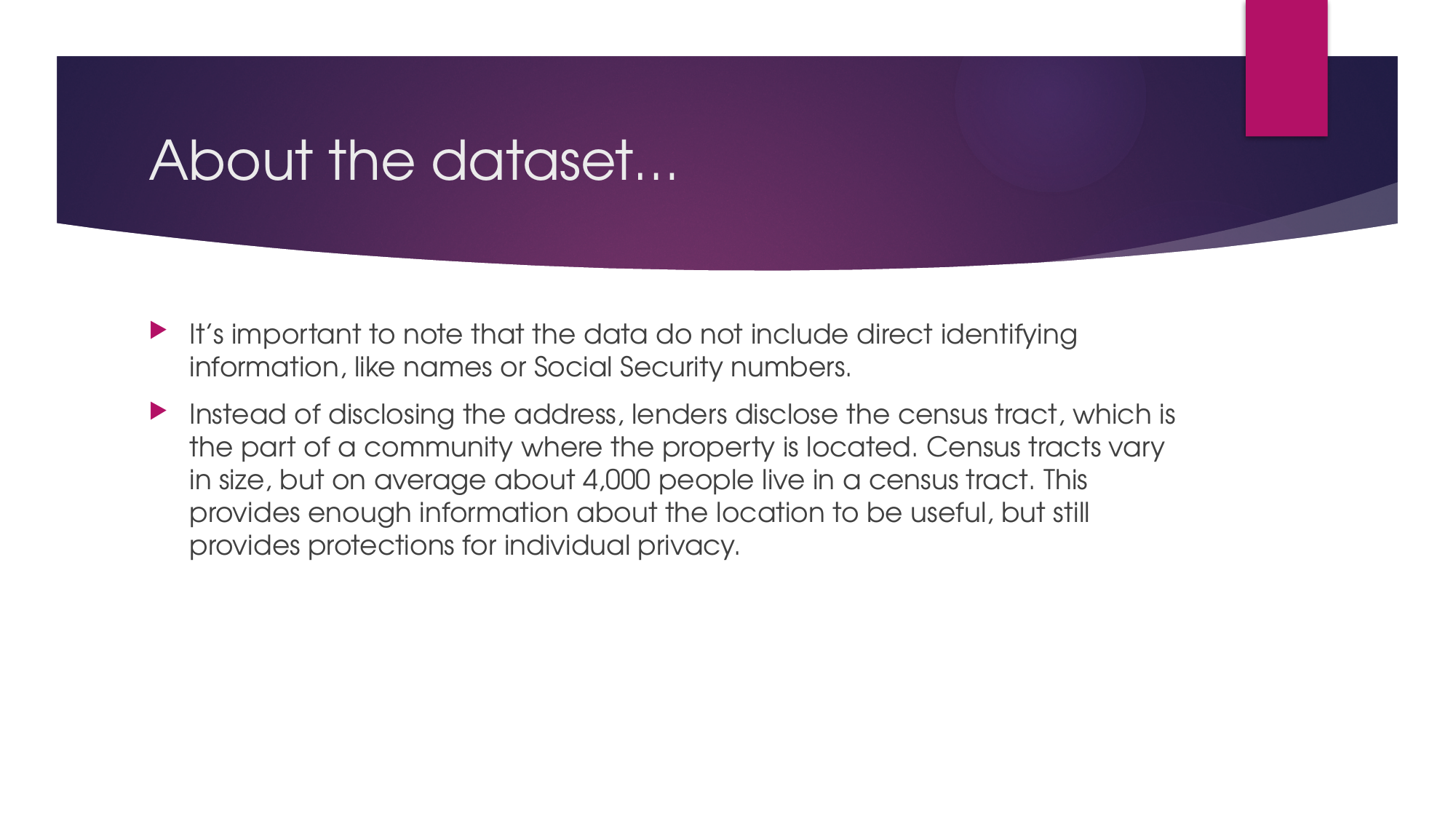

# About the dataset…
It’s important to note that the data do not include direct identifying information, like names or Social Security numbers.
Instead of disclosing the address, lenders disclose the census tract, which is the part of a community where the property is located. Census tracts vary in size, but on average about 4,000 people live in a census tract. This provides enough information about the location to be useful, but still provides protections for individual privacy.